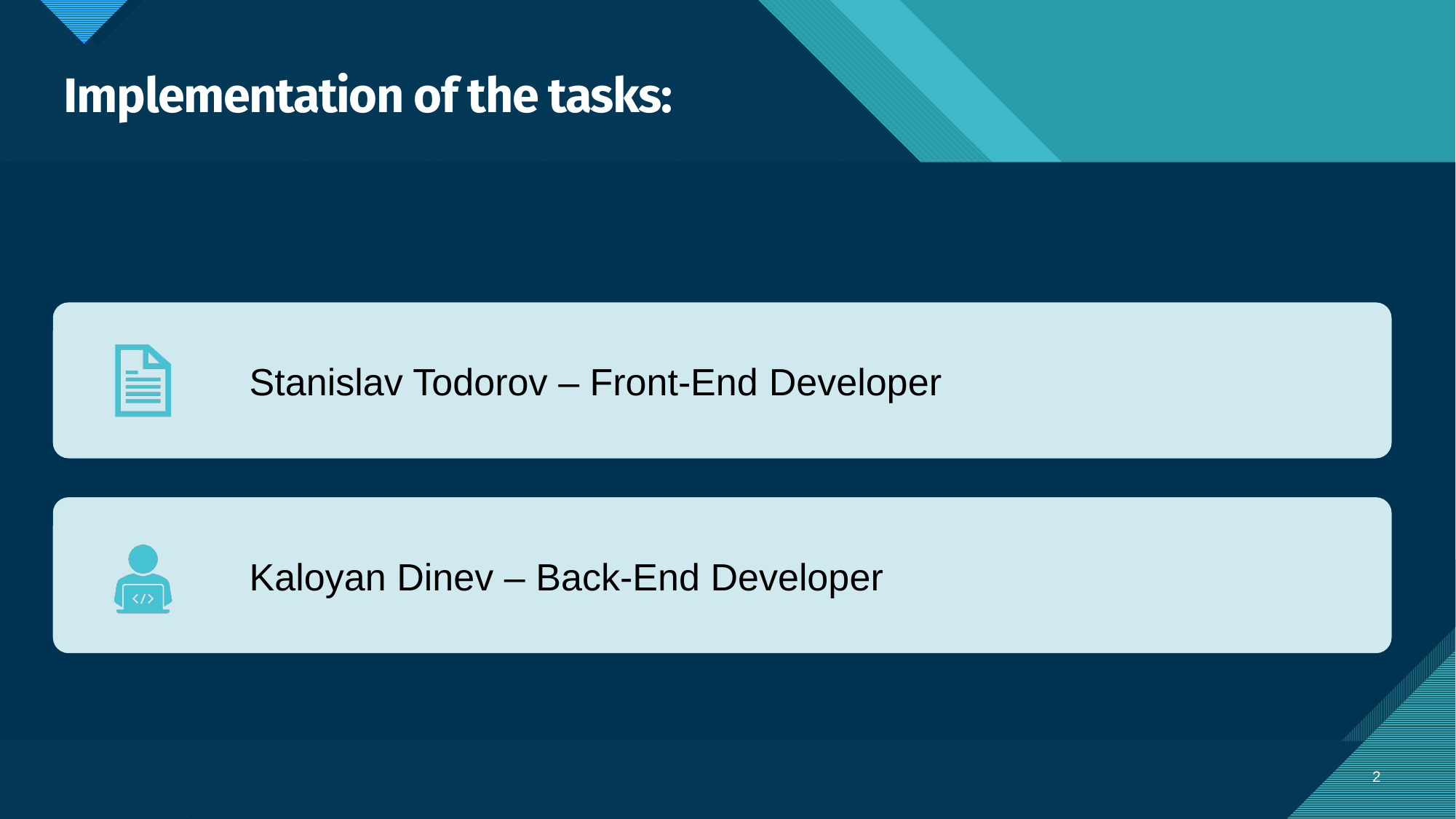

# Implementation of the tasks:
Stanislav Todorov – Front-End Developer
Kaloyan Dinev – Back-End Developer
2